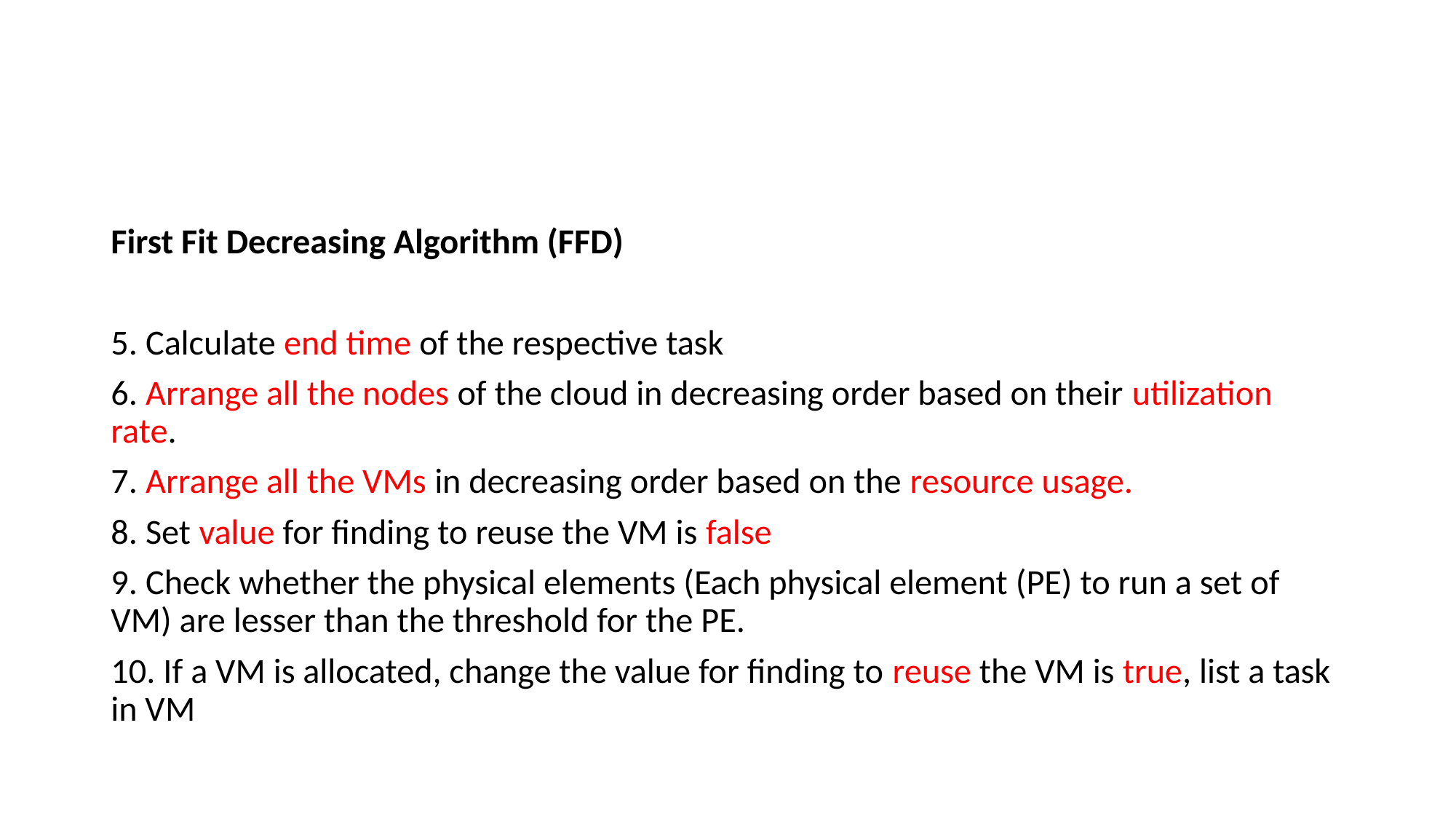

#
First Fit Decreasing Algorithm (FFD)

5. Calculate end time of the respective task
6. Arrange all the nodes of the cloud in decreasing order based on their utilization rate.
7. Arrange all the VMs in decreasing order based on the resource usage.
8. Set value for finding to reuse the VM is false
9. Check whether the physical elements (Each physical element (PE) to run a set of VM) are lesser than the threshold for the PE.
10. If a VM is allocated, change the value for finding to reuse the VM is true, list a task in VM